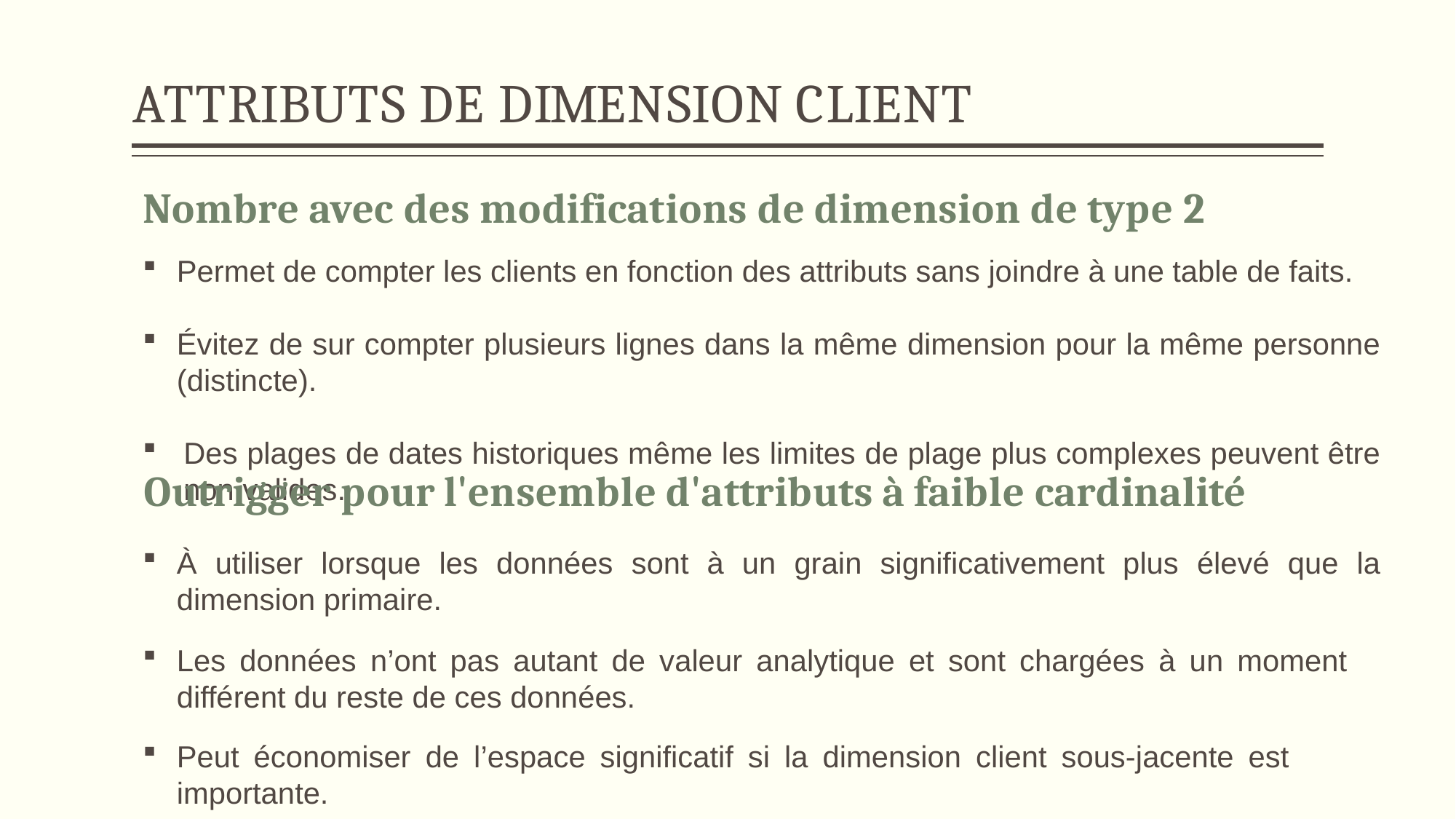

# ATTRIBUTS DE DIMENSION CLIENT
Nombre avec des modifications de dimension de type 2

Permet de compter les clients en fonction des attributs sans joindre à une table de faits.

Évitez de sur compter plusieurs lignes dans la même dimension pour la même personne (distincte).

Des plages de dates historiques même les limites de plage plus complexes peuvent être non valides.

Outrigger pour l'ensemble d'attributs à faible cardinalité
À utiliser lorsque les données sont à un grain significativement plus élevé que la dimension primaire.
Les données n’ont pas autant de valeur analytique et sont chargées à un moment différent du reste de ces données.

Peut économiser de l’espace significatif si la dimension client sous-jacente est importante.